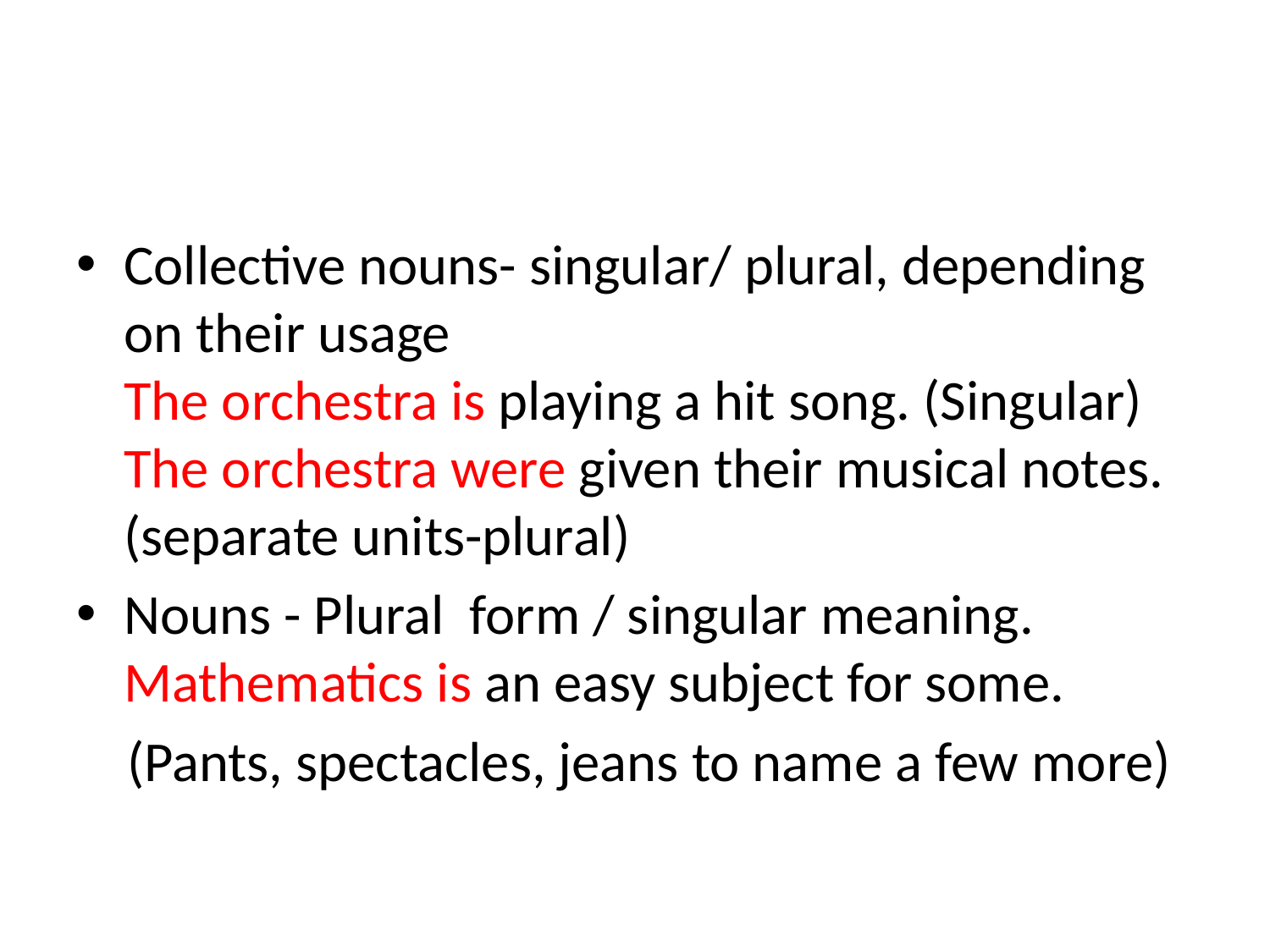

#
Collective nouns- singular/ plural, depending on their usage
The orchestra is playing a hit song. (Singular)
The orchestra were given their musical notes. (separate units-plural)
Nouns - Plural  form / singular meaning.
Mathematics is an easy subject for some.
    (Pants, spectacles, jeans to name a few more)